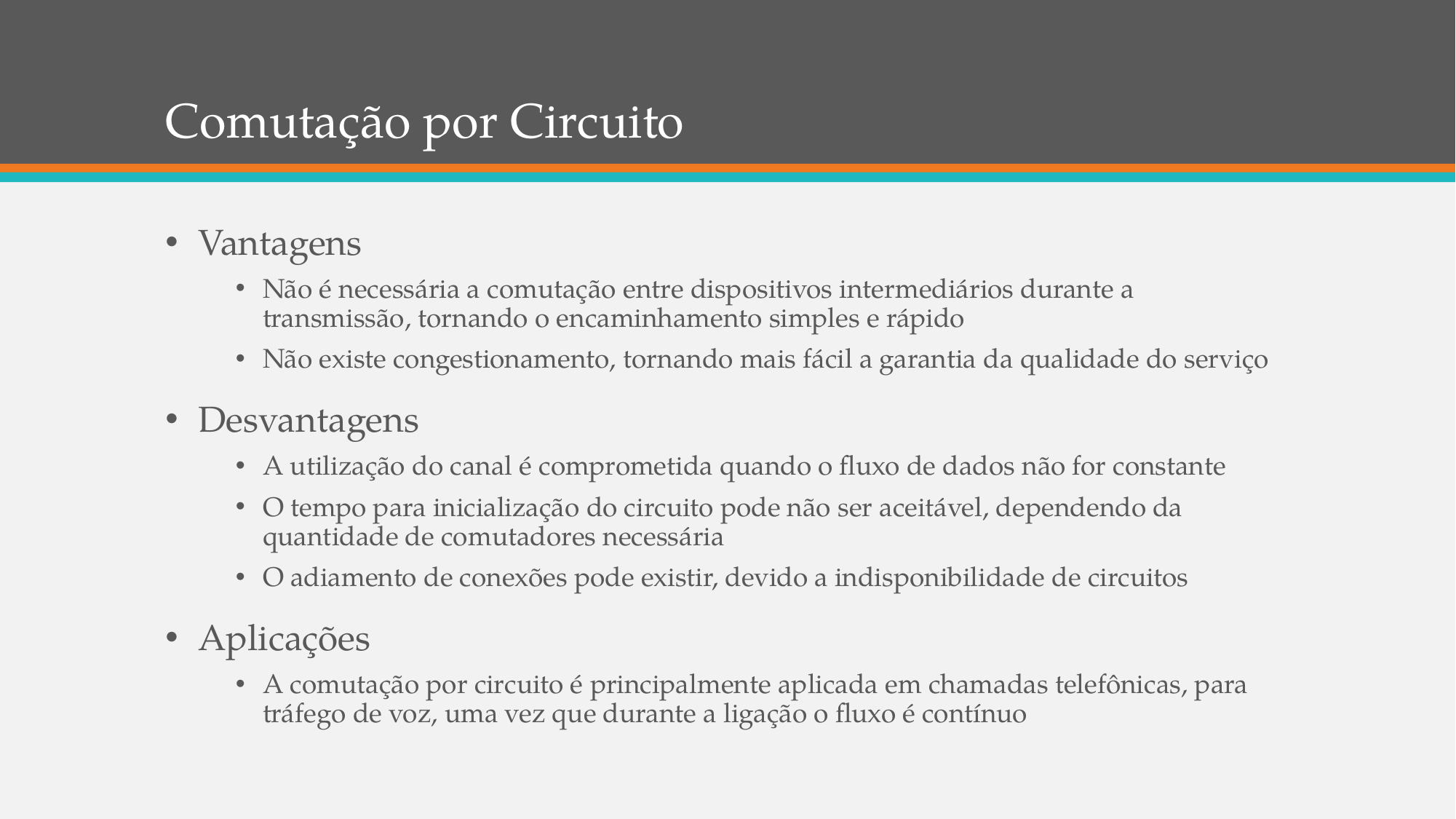

# Comutação por Circuito
Vantagens
Não é necessária a comutação entre dispositivos intermediários durante a transmissão, tornando o encaminhamento simples e rápido
Não existe congestionamento, tornando mais fácil a garantia da qualidade do serviço
Desvantagens
A utilização do canal é comprometida quando o fluxo de dados não for constante
O tempo para inicialização do circuito pode não ser aceitável, dependendo da quantidade de comutadores necessária
O adiamento de conexões pode existir, devido a indisponibilidade de circuitos
Aplicações
A comutação por circuito é principalmente aplicada em chamadas telefônicas, para tráfego de voz, uma vez que durante a ligação o fluxo é contínuo